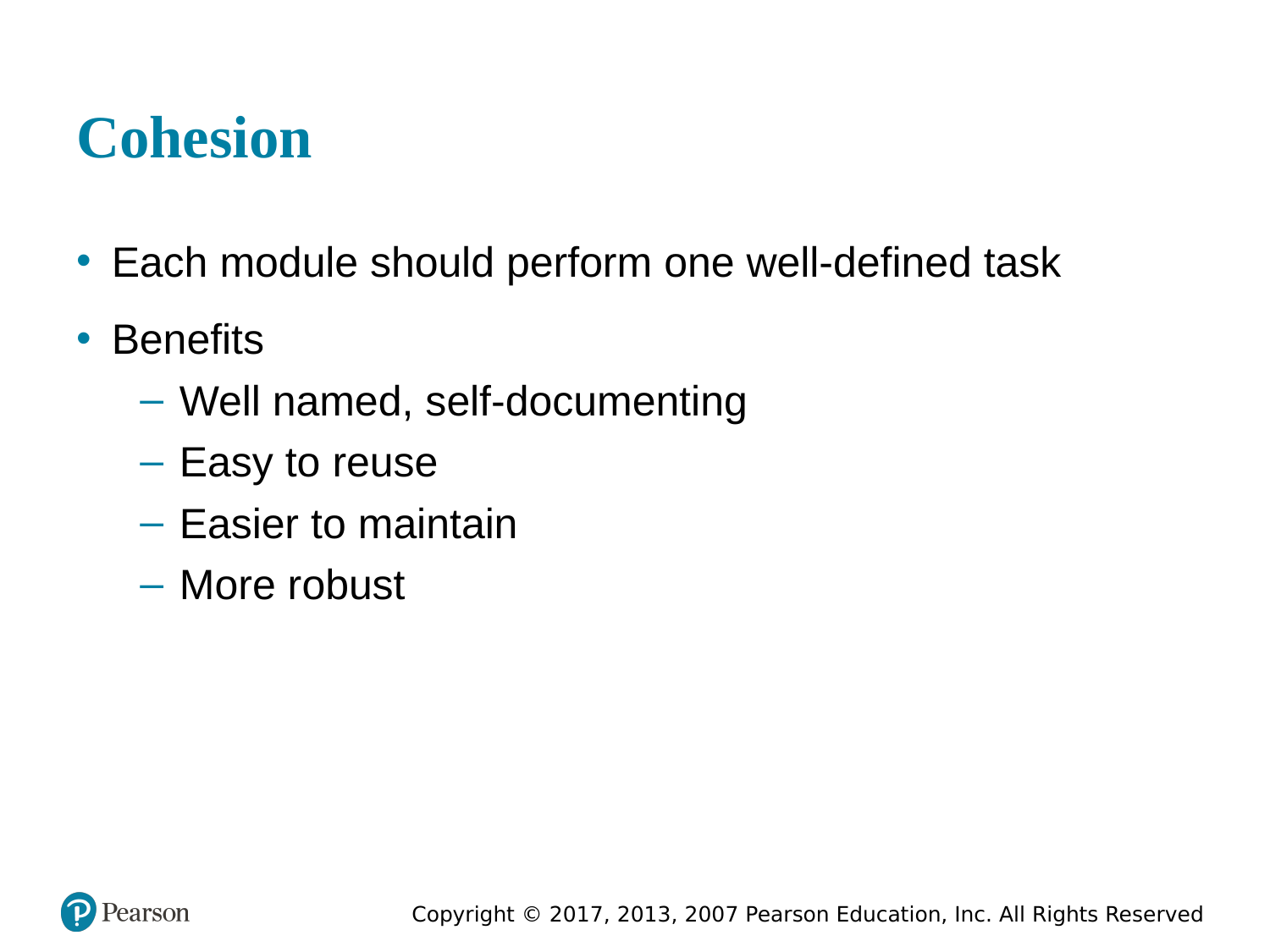

# Cohesion
Each module should perform one well-defined task
Benefits
Well named, self-documenting
Easy to reuse
Easier to maintain
More robust